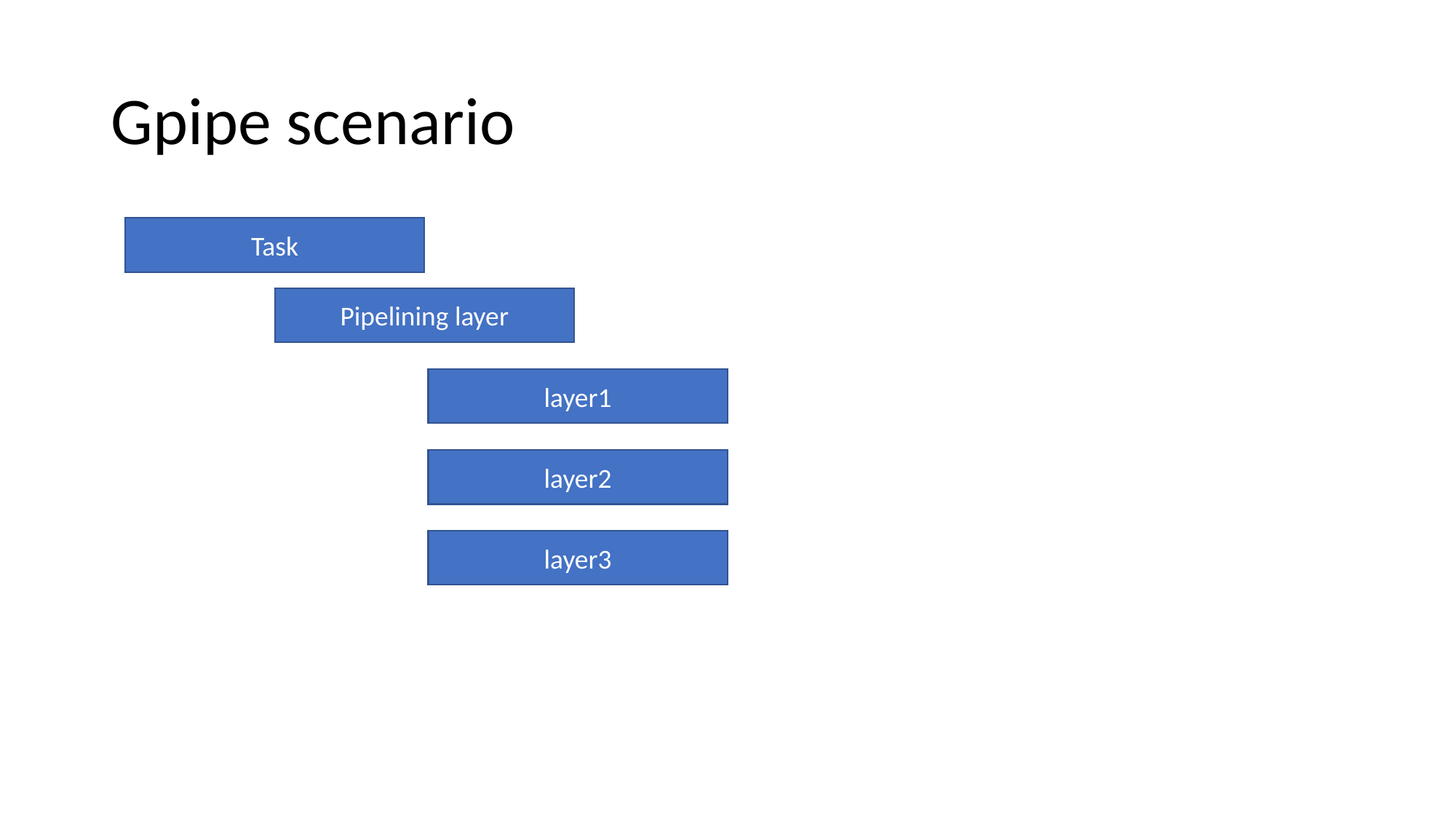

# Gpipe scenario

Task
Pipelining layer
layer1
layer2
layer3